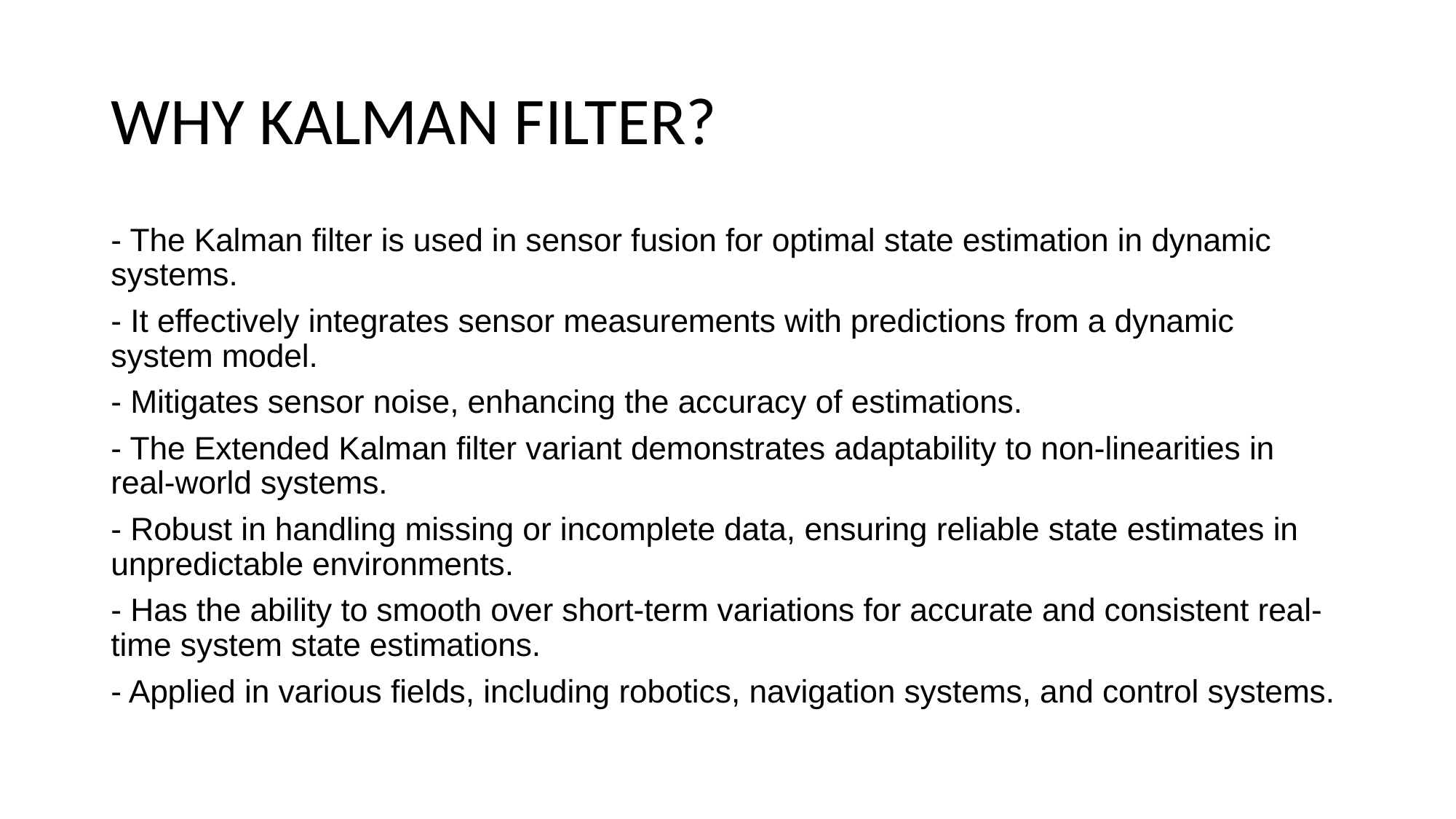

# WHY KALMAN FILTER?
- The Kalman filter is used in sensor fusion for optimal state estimation in dynamic systems.
- It effectively integrates sensor measurements with predictions from a dynamic system model.
- Mitigates sensor noise, enhancing the accuracy of estimations.
- The Extended Kalman filter variant demonstrates adaptability to non-linearities in real-world systems.
- Robust in handling missing or incomplete data, ensuring reliable state estimates in unpredictable environments.
- Has the ability to smooth over short-term variations for accurate and consistent real-time system state estimations.
- Applied in various fields, including robotics, navigation systems, and control systems.